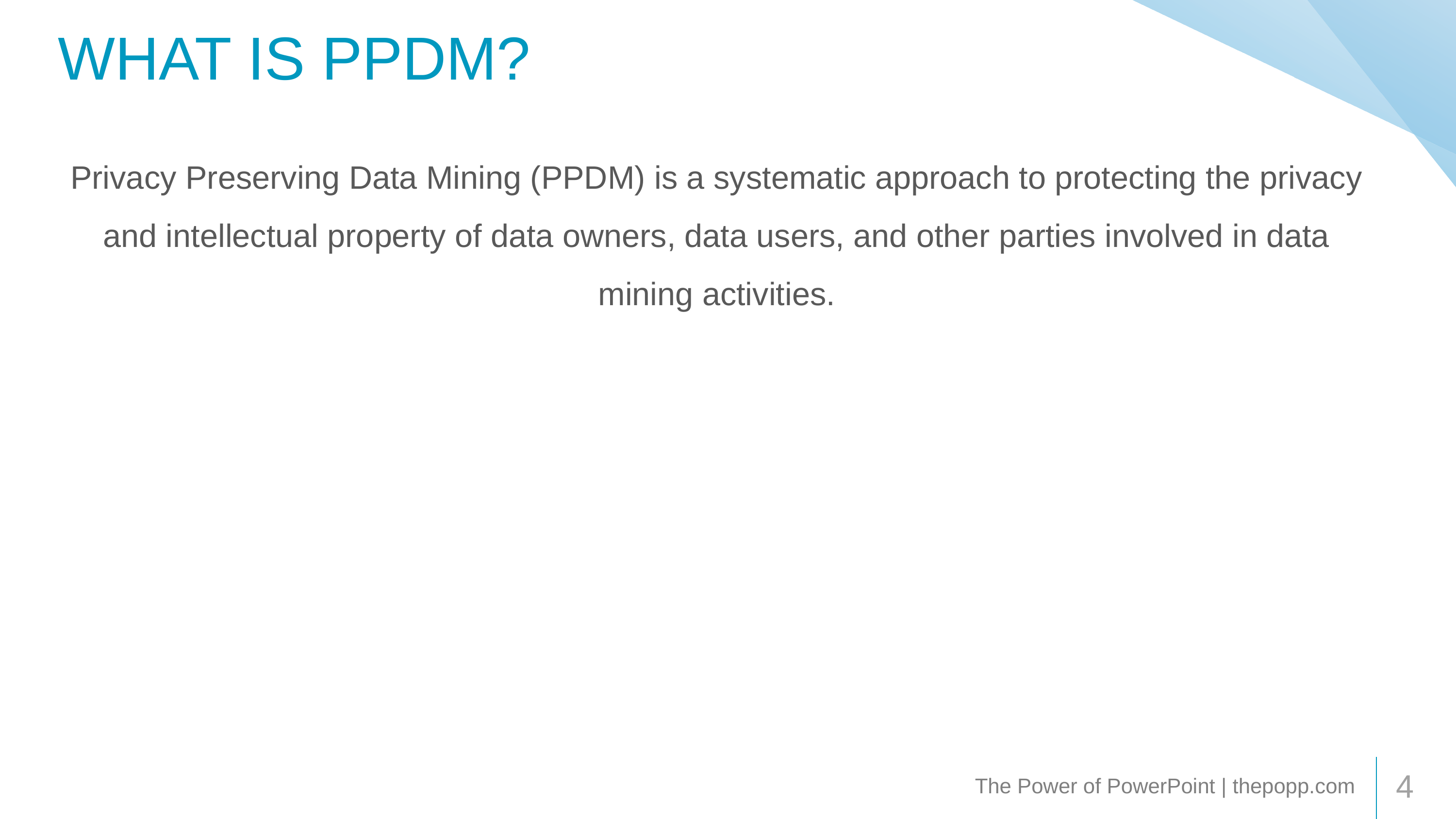

# WHAT IS PPDM?
Privacy Preserving Data Mining (PPDM) is a systematic approach to protecting the privacy and intellectual property of data owners, data users, and other parties involved in data mining activities.
The Power of PowerPoint | thepopp.com
4